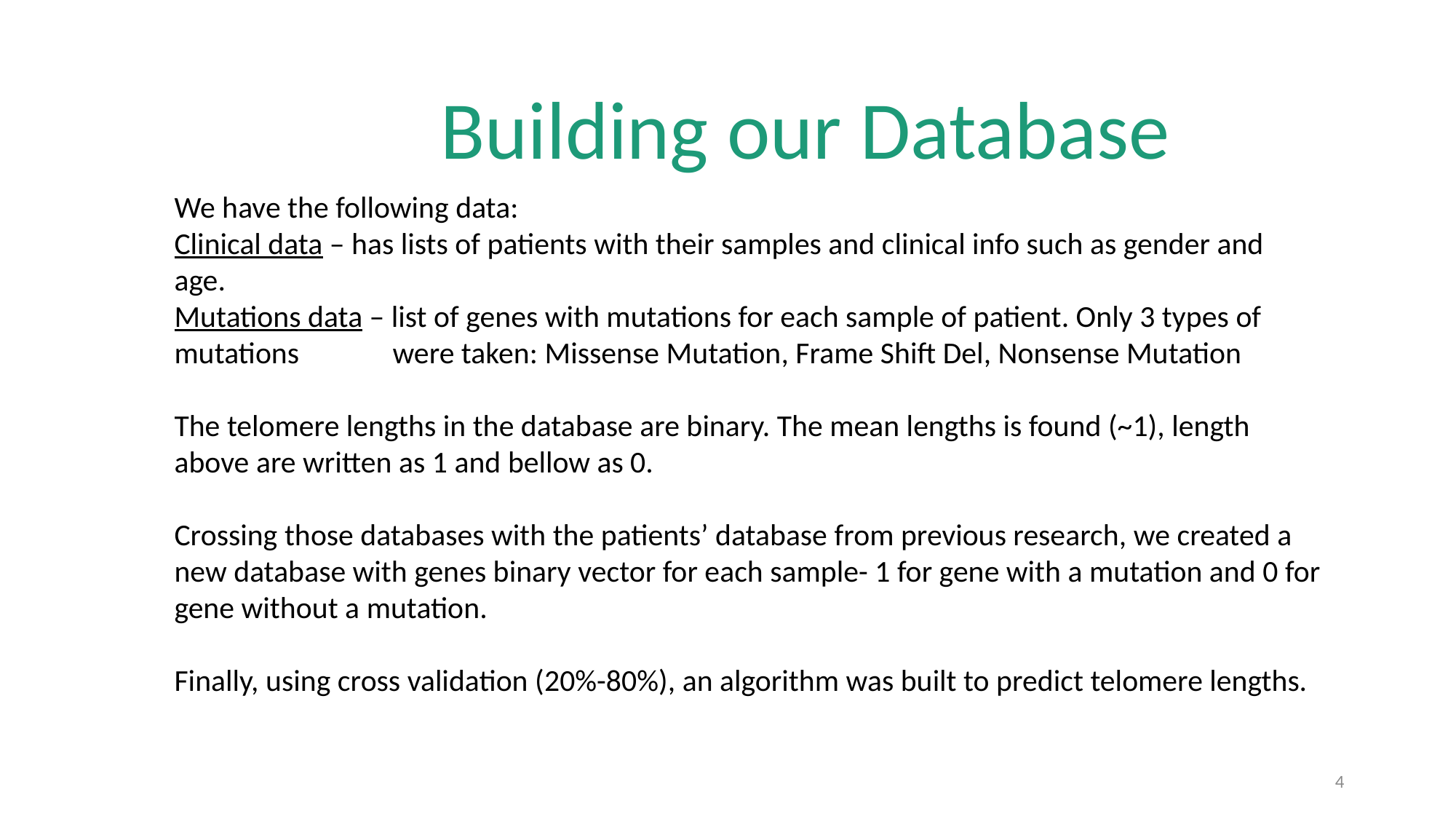

Building our Database
We have the following data:
Clinical data – has lists of patients with their samples and clinical info such as gender and age.
Mutations data – list of genes with mutations for each sample of patient. Only 3 types of mutations    	were taken: Missense Mutation, Frame Shift Del, Nonsense Mutation

The telomere lengths in the database are binary. The mean lengths is found (~1), length above are written as 1 and bellow as 0.

Crossing those databases with the patients’ database from previous research, we created a new database with genes binary vector for each sample- 1 for gene with a mutation and 0 for gene without a mutation.

Finally, using cross validation (20%-80%), an algorithm was built to predict telomere lengths.
4